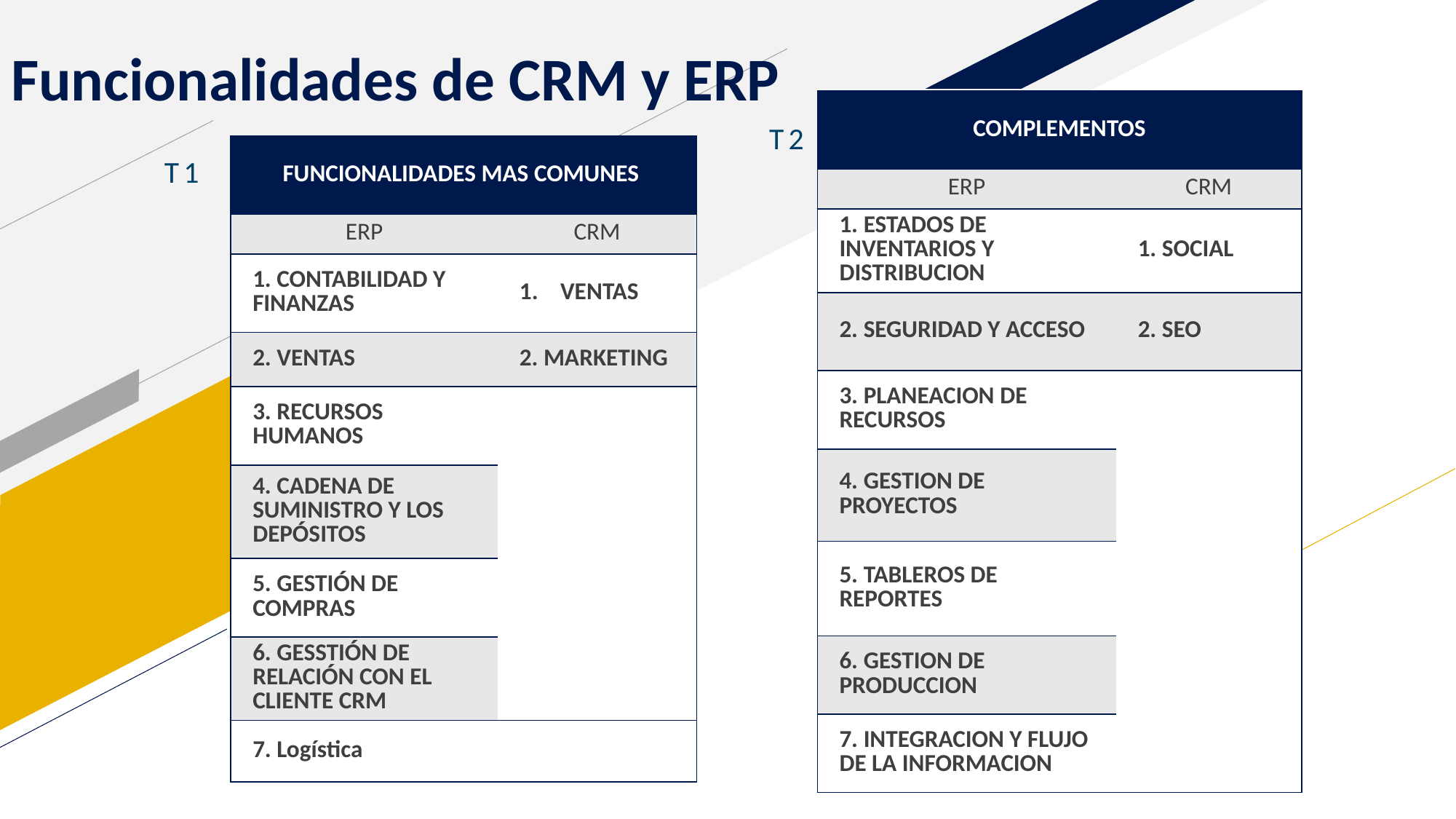

# Funcionalidades de CRM y ERP
| COMPLEMENTOS |  |
| --- | --- |
| ERP | CRM |
| 1. ESTADOS DE INVENTARIOS Y DISTRIBUCION | 1. SOCIAL |
| 2. SEGURIDAD Y ACCESO | 2. SEO |
| 3. PLANEACION DE RECURSOS |  |
| 4. GESTION DE PROYECTOS |  |
| 5. TABLEROS DE REPORTES |  |
| 6. GESTION DE PRODUCCION |  |
| 7. INTEGRACION Y FLUJO DE LA INFORMACION |  |
T2
| FUNCIONALIDADES MAS COMUNES |  |
| --- | --- |
| ERP | CRM |
| 1. CONTABILIDAD Y FINANZAS | VENTAS |
| 2. VENTAS | 2. MARKETING |
| 3. RECURSOS HUMANOS |  |
| 4. CADENA DE SUMINISTRO Y LOS DEPÓSITOS |  |
| 5. GESTIÓN DE COMPRAS |  |
| 6. GESSTIÓN DE RELACIÓN CON EL CLIENTE CRM |  |
| 7. Logística |  |
T1